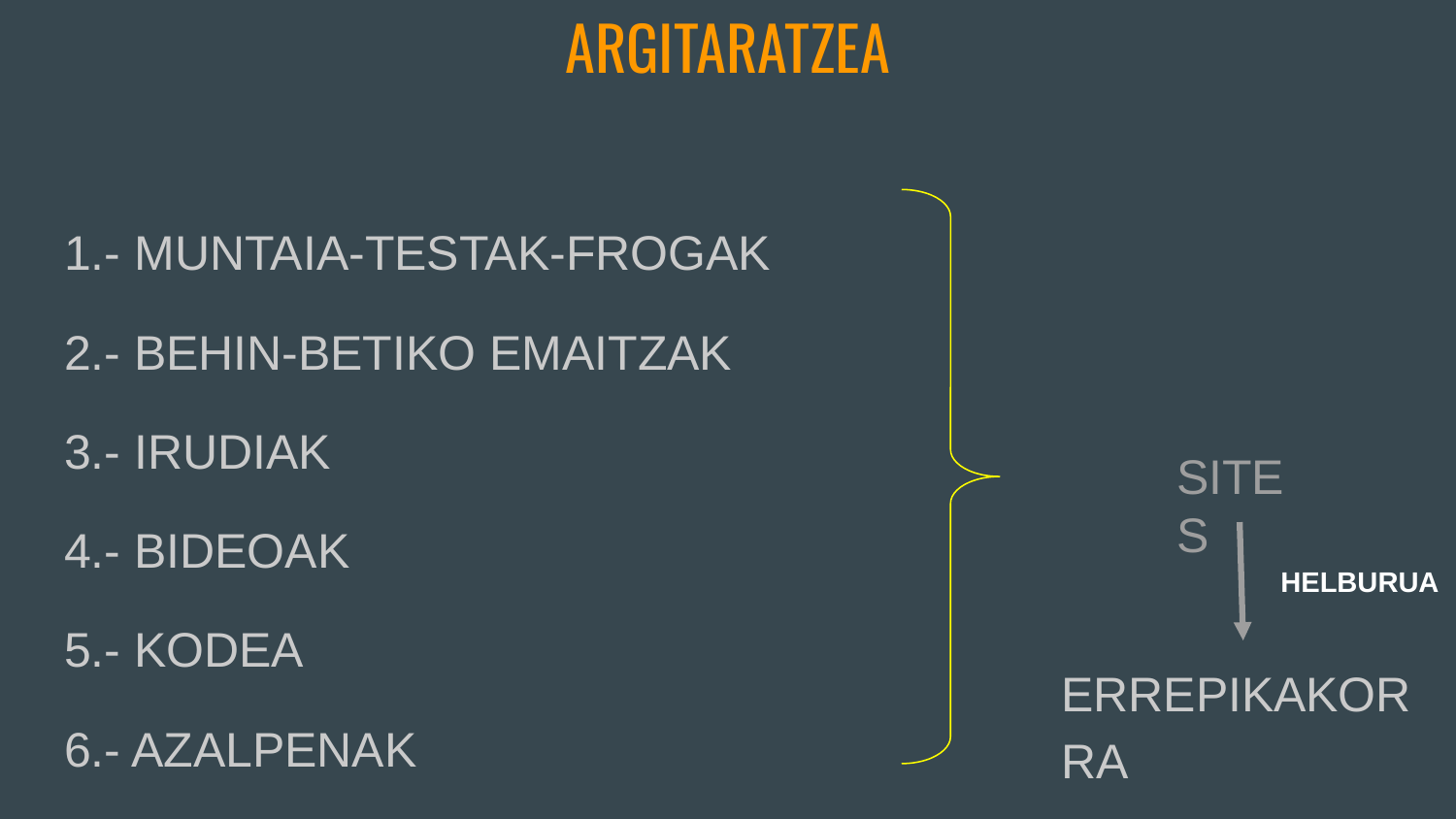

# ARGITARATZEA

1.- MUNTAIA-TESTAK-FROGAK
2.- BEHIN-BETIKO EMAITZAK
3.- IRUDIAK
4.- BIDEOAK
5.- KODEA
6.- AZALPENAK

SITES
HELBURUA
ERREPIKAKORRA